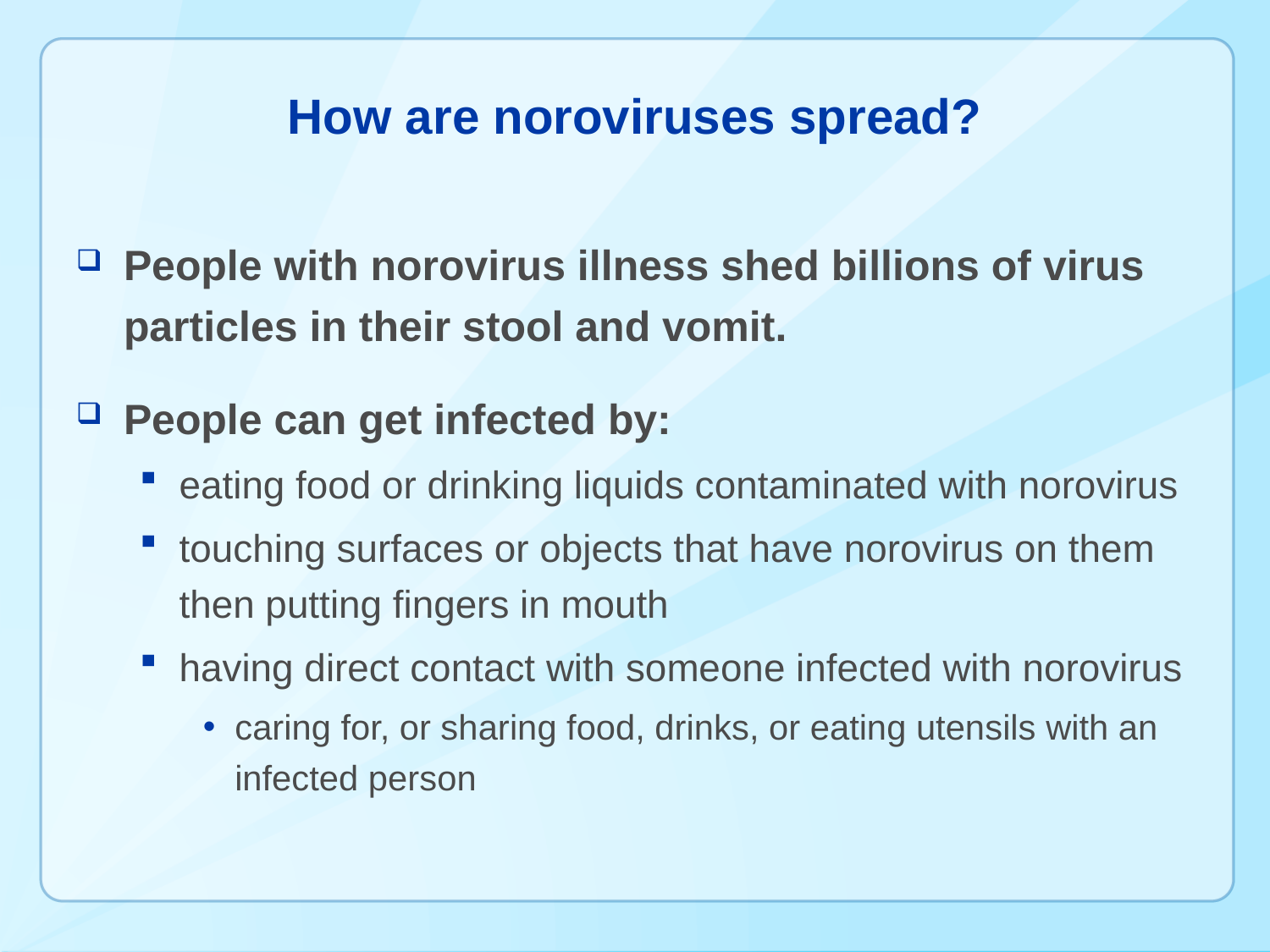

# How are noroviruses spread?
People with norovirus illness shed billions of virus particles in their stool and vomit.
People can get infected by:
eating food or drinking liquids contaminated with norovirus
touching surfaces or objects that have norovirus on them then putting fingers in mouth
having direct contact with someone infected with norovirus
caring for, or sharing food, drinks, or eating utensils with an infected person